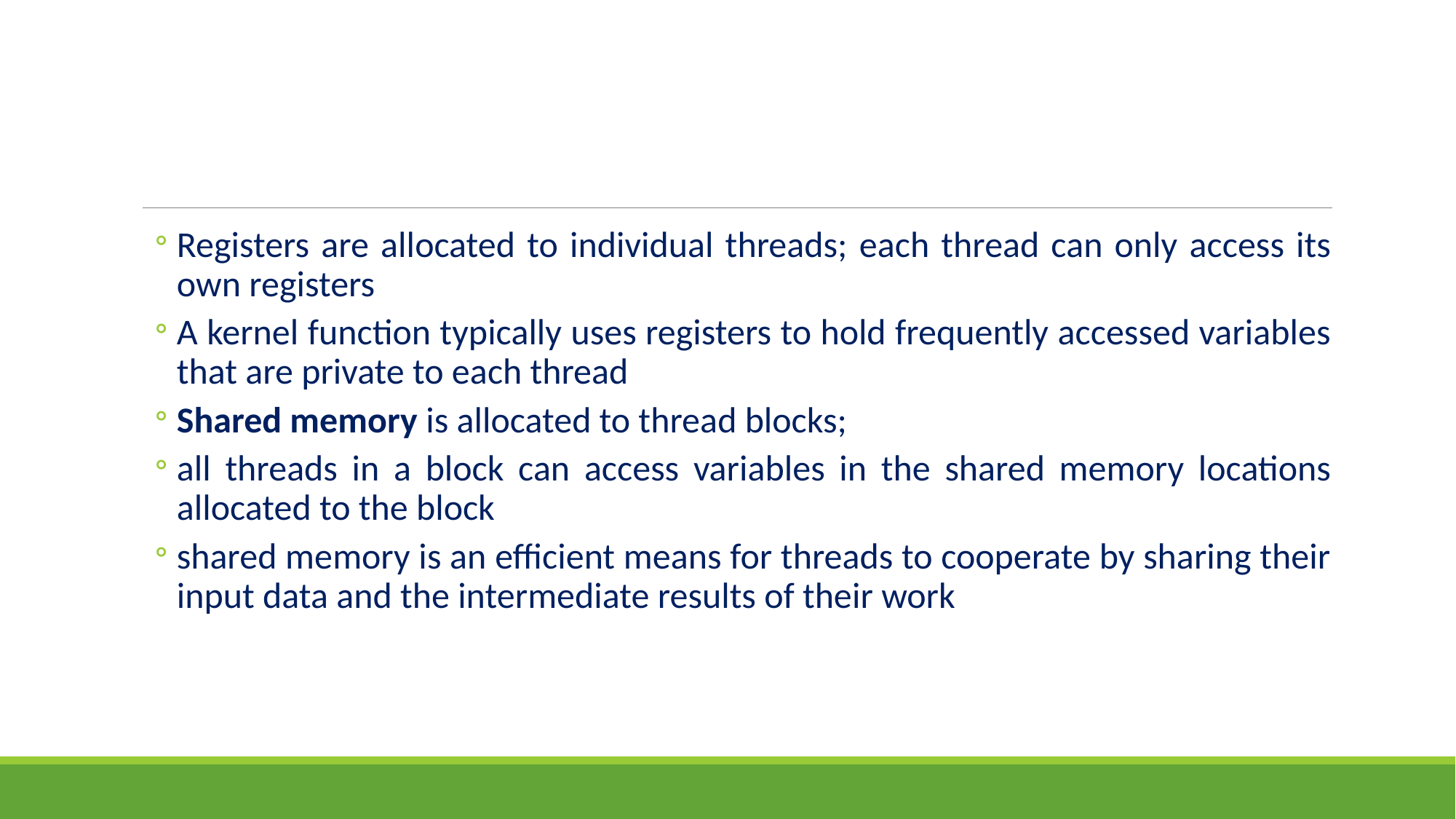

#
Registers are allocated to individual threads; each thread can only access its own registers
A kernel function typically uses registers to hold frequently accessed variables that are private to each thread
Shared memory is allocated to thread blocks;
all threads in a block can access variables in the shared memory locations allocated to the block
shared memory is an efficient means for threads to cooperate by sharing their input data and the intermediate results of their work